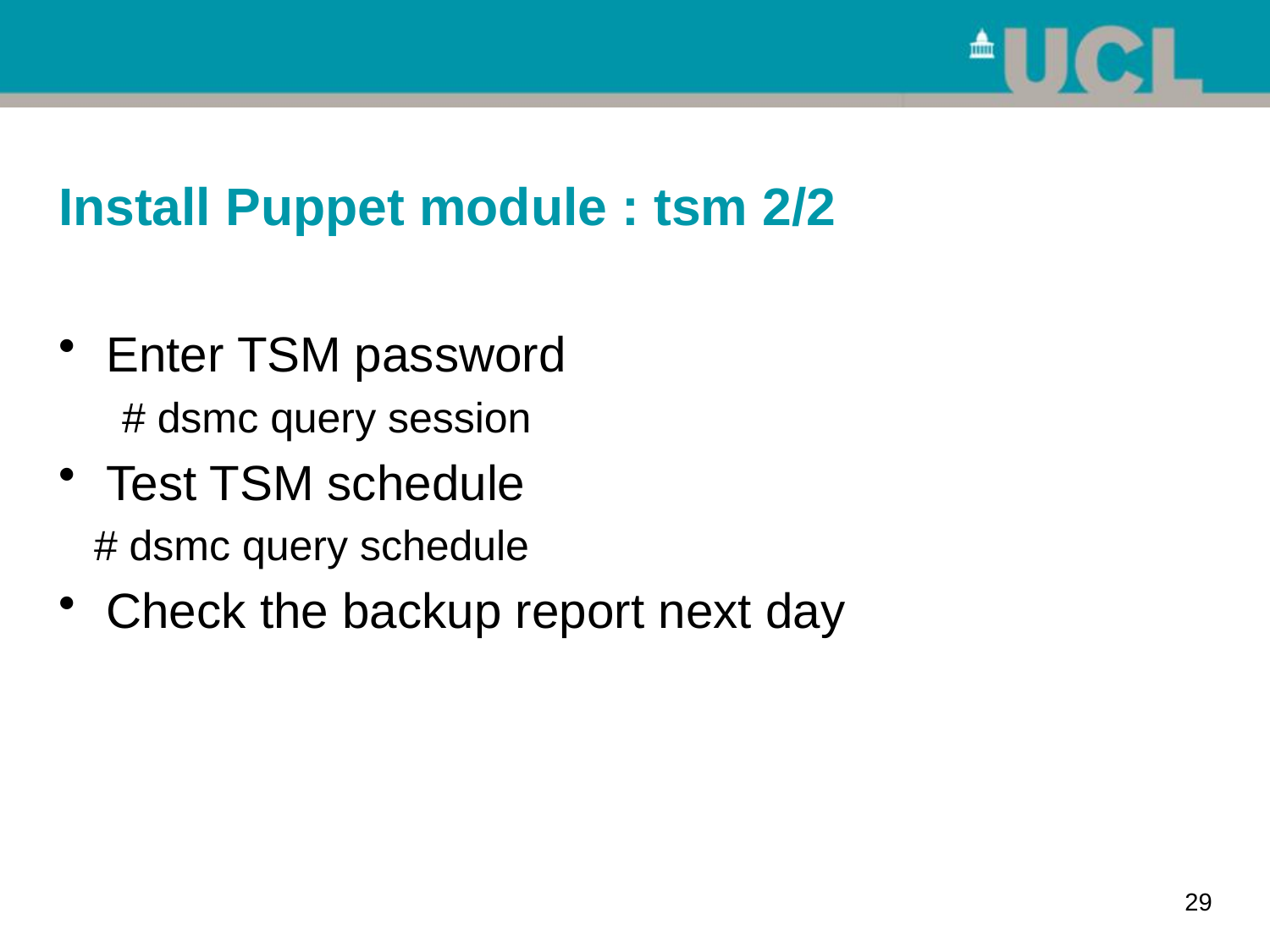

# Install Puppet module : tsm 2/2
Enter TSM password
# dsmc query session
Test TSM schedule
   # dsmc query schedule
Check the backup report next day
29